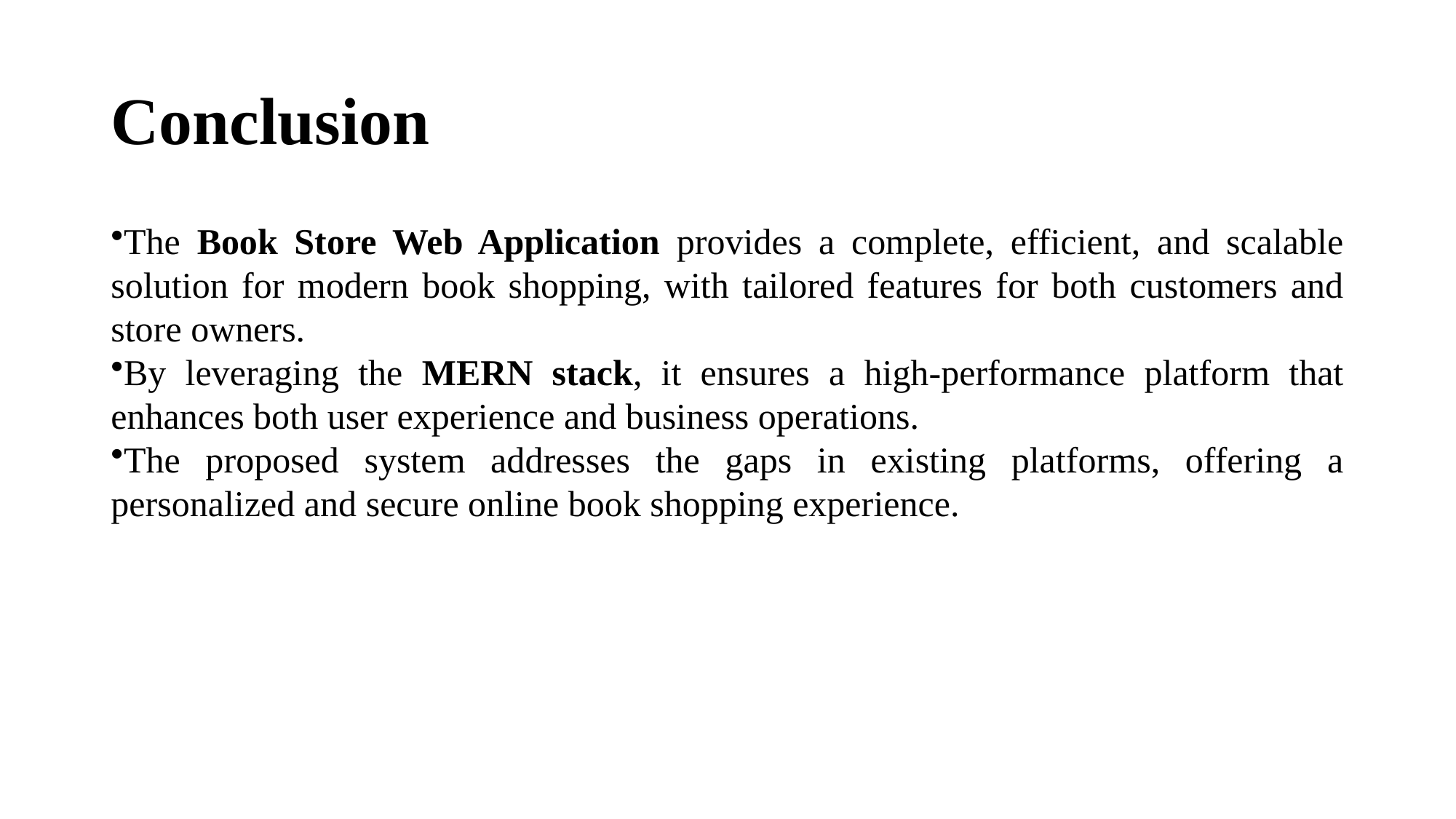

# Conclusion

The Book Store Web Application provides a complete, efficient, and scalable solution for modern book shopping, with tailored features for both customers and store owners.
By leveraging the MERN stack, it ensures a high-performance platform that enhances both user experience and business operations.
The proposed system addresses the gaps in existing platforms, offering a personalized and secure online book shopping experience.